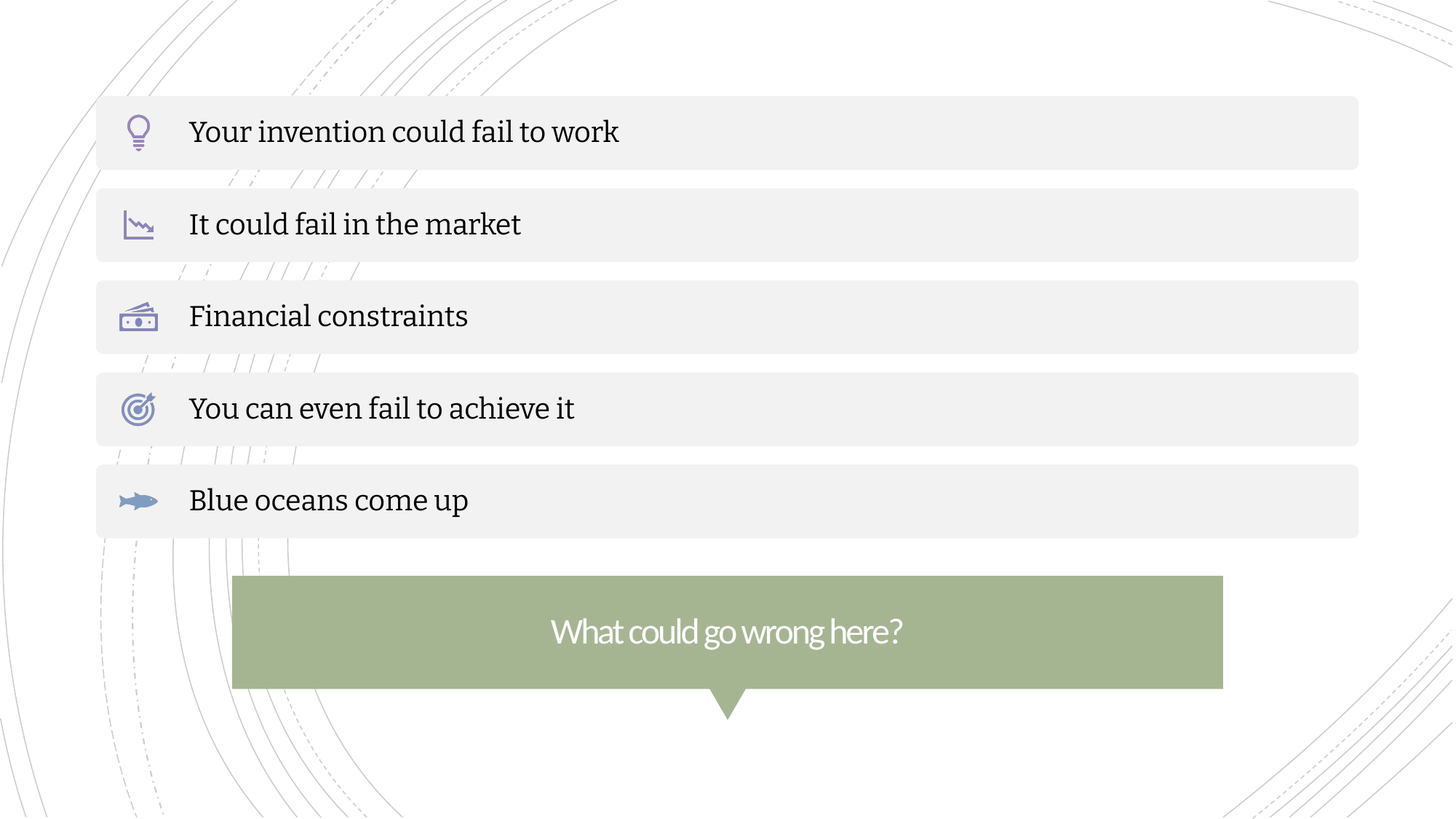

Your invention could fail to work
It could fail in the market
Financial constraints
You can even fail to achieve it
Blue oceans come up

# What could go wrong here?